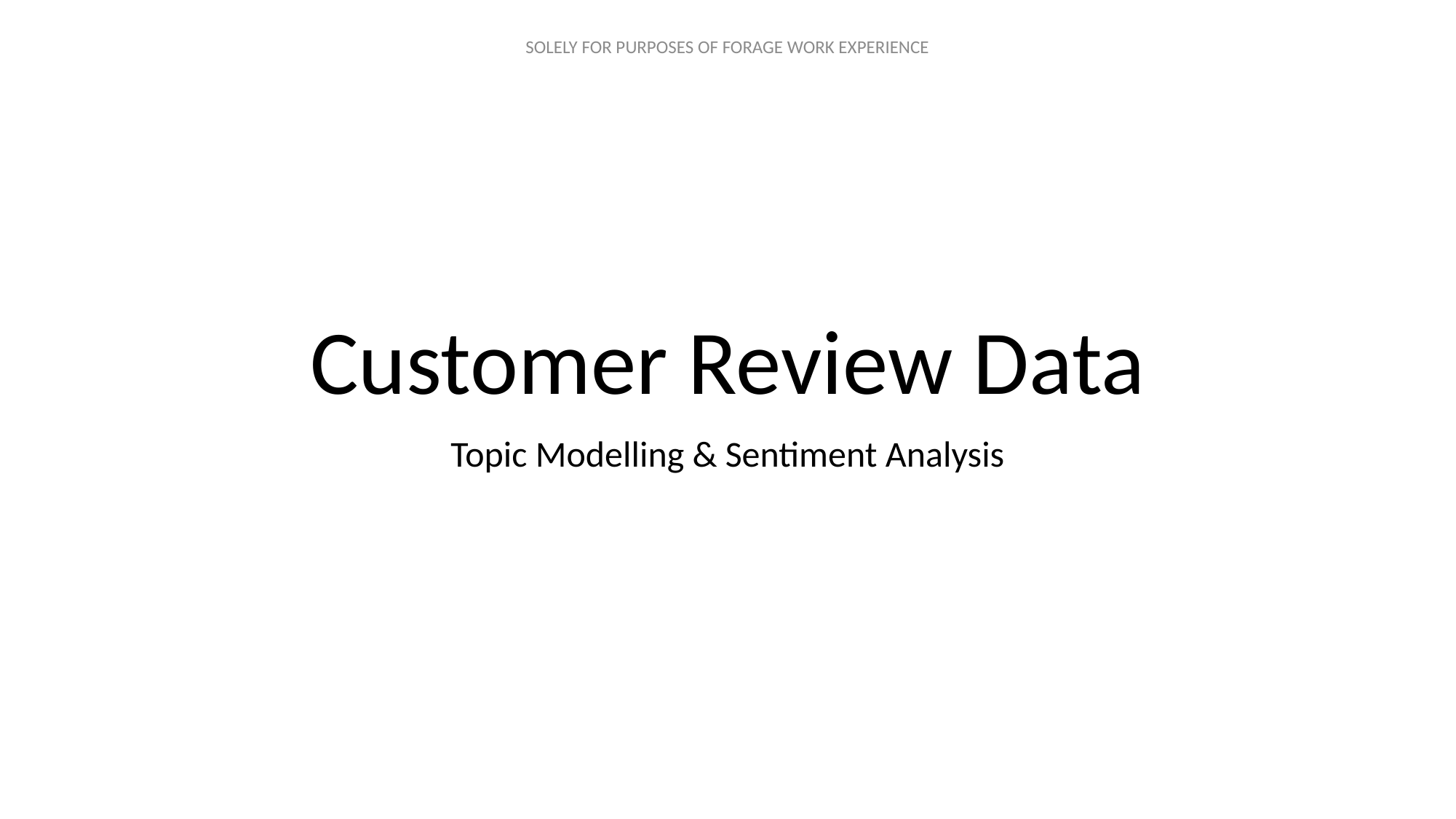

# Customer Review Data
Topic Modelling & Sentiment Analysis